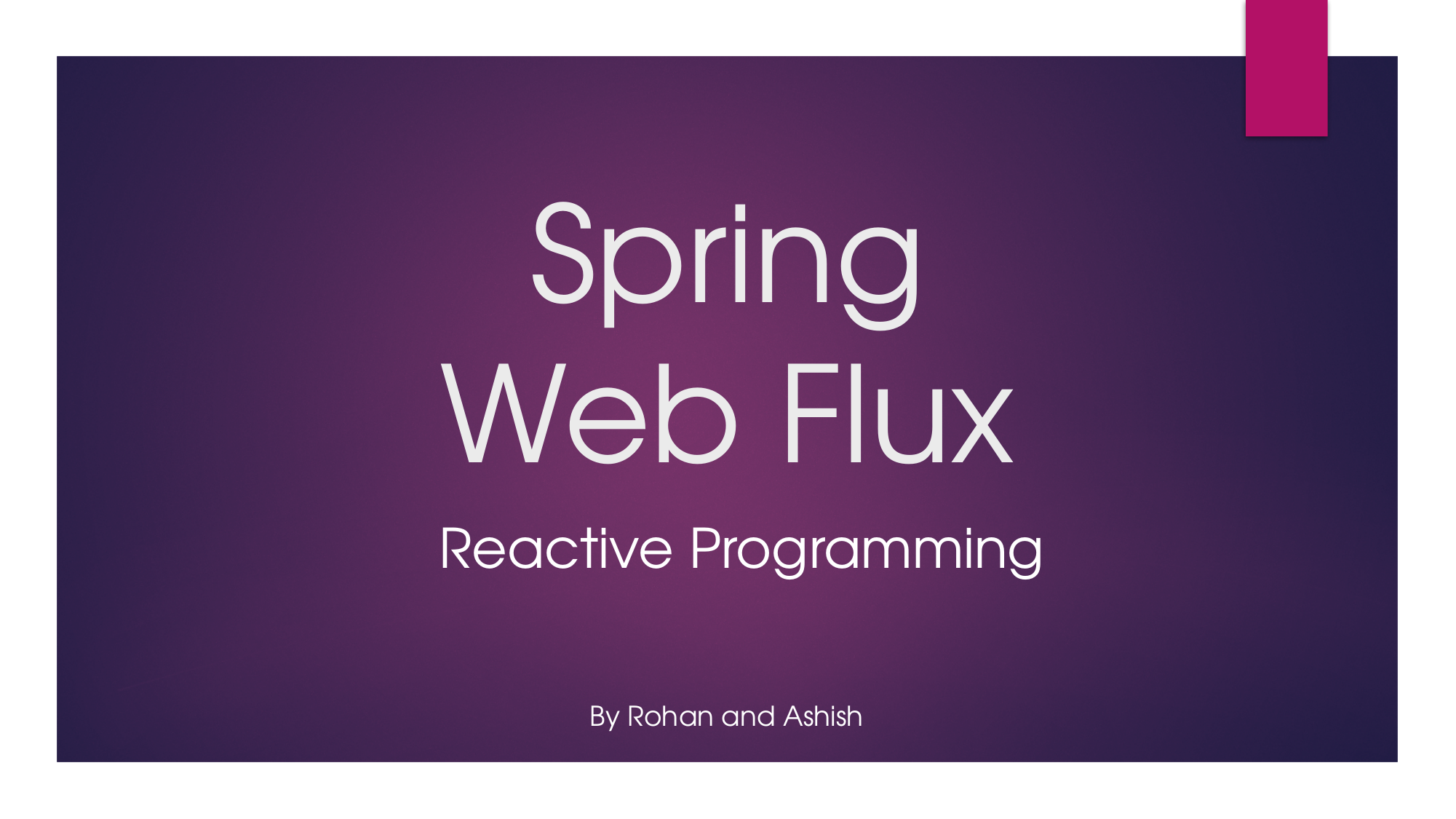

# Spring Web Flux
Reactive Programming
By Rohan and Ashish